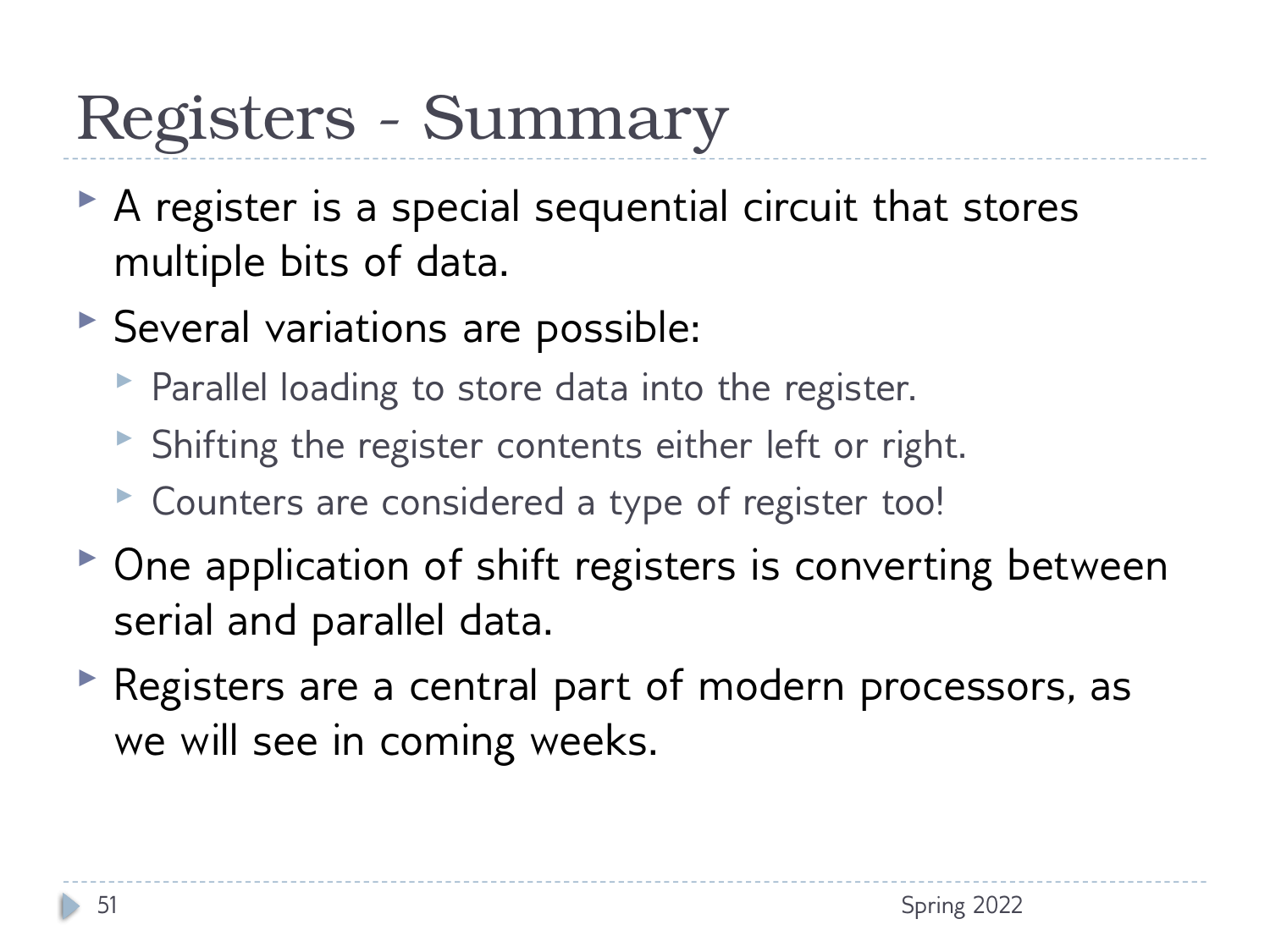

# Registers - Summary
A register is a special sequential circuit that stores multiple bits of data.
Several variations are possible:
Parallel loading to store data into the register.
Shifting the register contents either left or right.
Counters are considered a type of register too!
One application of shift registers is converting between serial and parallel data.
Registers are a central part of modern processors, as we will see in coming weeks.
51
Spring 2022